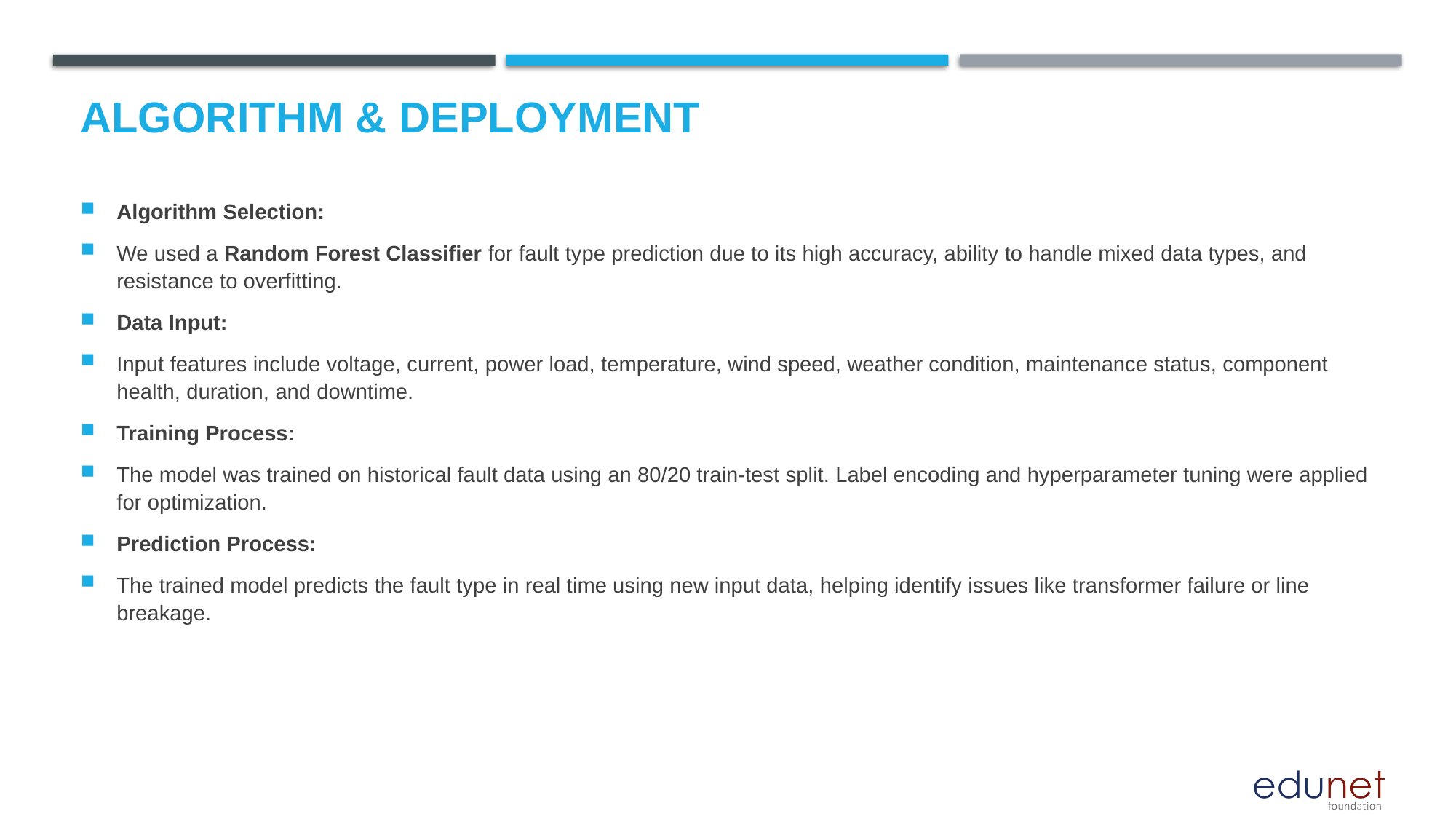

# Algorithm & Deployment
Algorithm Selection:
We used a Random Forest Classifier for fault type prediction due to its high accuracy, ability to handle mixed data types, and resistance to overfitting.
Data Input:
Input features include voltage, current, power load, temperature, wind speed, weather condition, maintenance status, component health, duration, and downtime.
Training Process:
The model was trained on historical fault data using an 80/20 train-test split. Label encoding and hyperparameter tuning were applied for optimization.
Prediction Process:
The trained model predicts the fault type in real time using new input data, helping identify issues like transformer failure or line breakage.